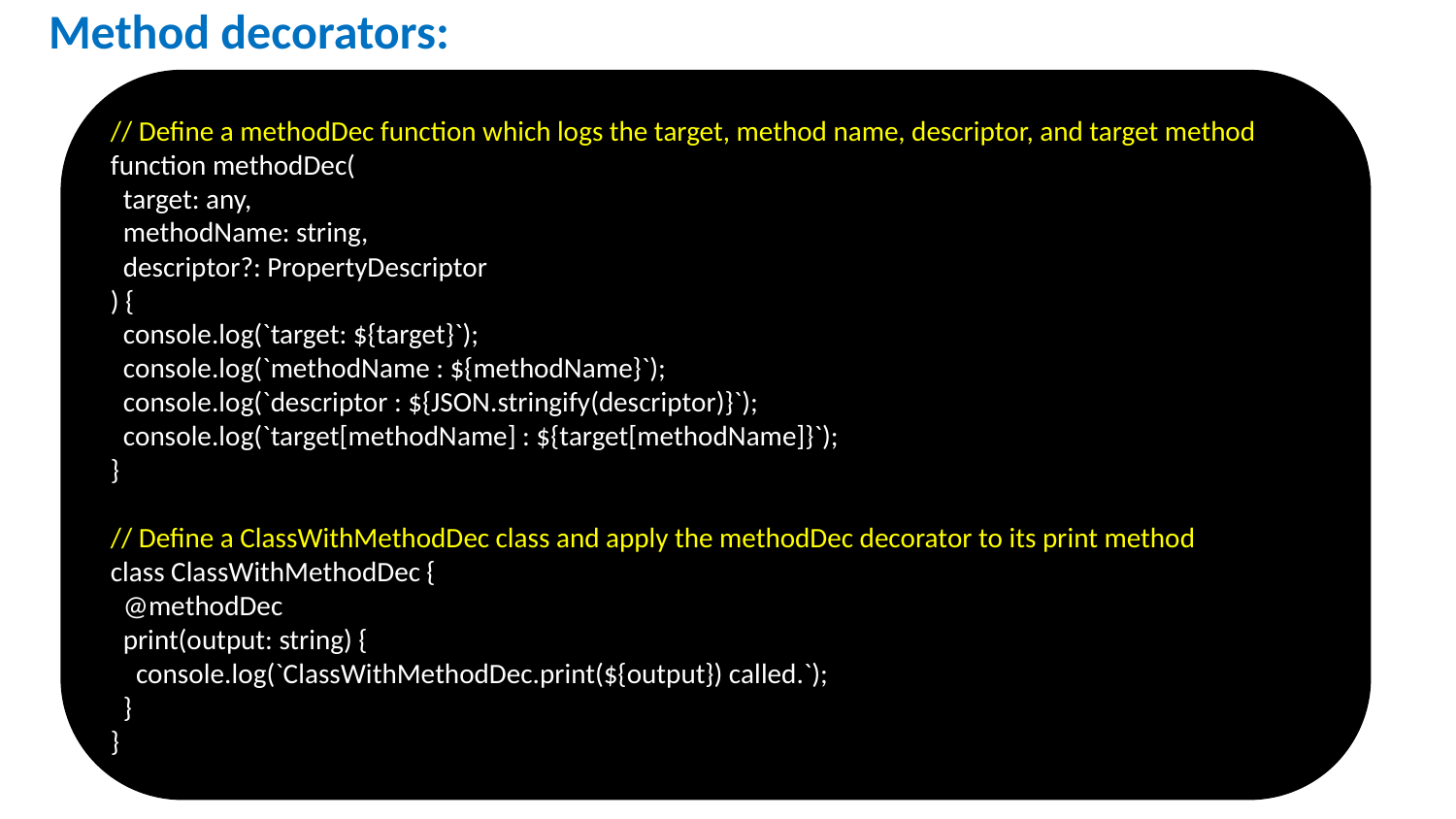

# Method decorators:
// Define a methodDec function which logs the target, method name, descriptor, and target method
function methodDec(
  target: any,
  methodName: string,
  descriptor?: PropertyDescriptor
) {
  console.log(`target: ${target}`);
  console.log(`methodName : ${methodName}`);
  console.log(`descriptor : ${JSON.stringify(descriptor)}`);
  console.log(`target[methodName] : ${target[methodName]}`);
}

// Define a ClassWithMethodDec class and apply the methodDec decorator to its print method
class ClassWithMethodDec {
  @methodDec
  print(output: string) {
    console.log(`ClassWithMethodDec.print(${output}) called.`);
  }
}